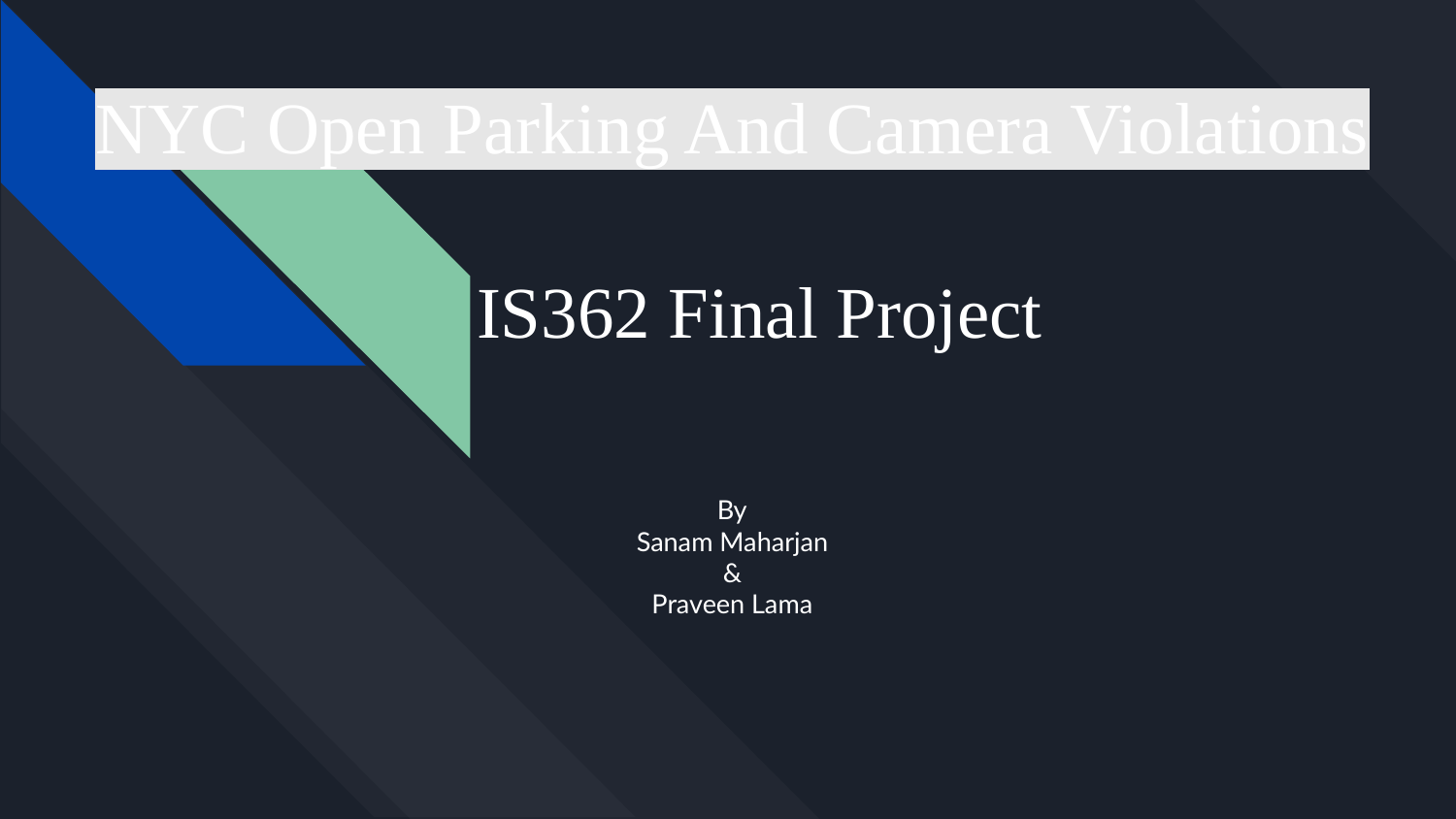

# NYC Open Parking And Camera Violations    IS362 Final Project
By
Sanam Maharjan
&
Praveen Lama